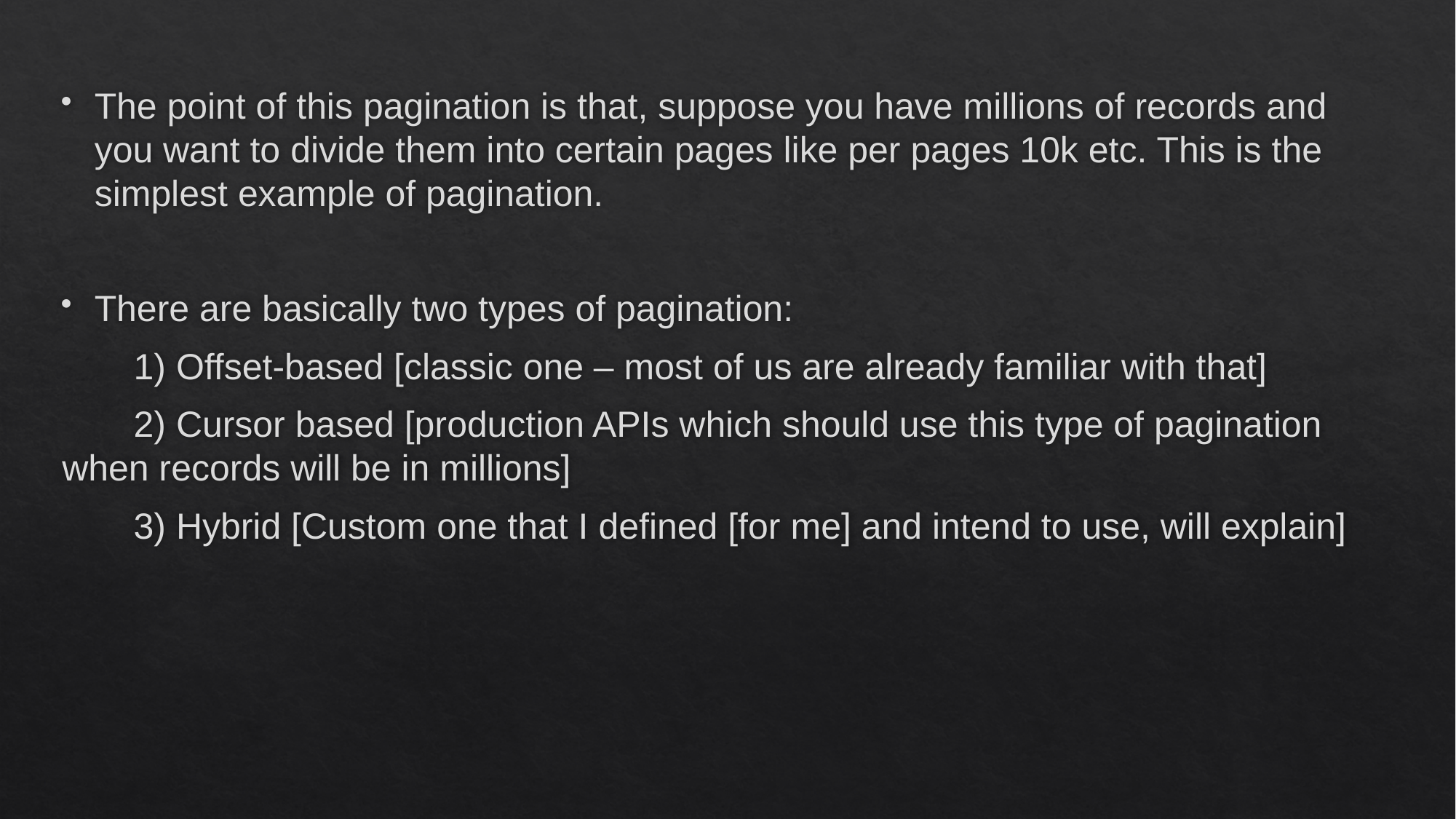

The point of this pagination is that, suppose you have millions of records and you want to divide them into certain pages like per pages 10k etc. This is the simplest example of pagination.

There are basically two types of pagination:
       1) Offset-based [classic one – most of us are already familiar with that]
       2) Cursor based [production APIs which should use this type of pagination when records will be in millions]
       3) Hybrid [Custom one that I defined [for me] and intend to use, will explain]